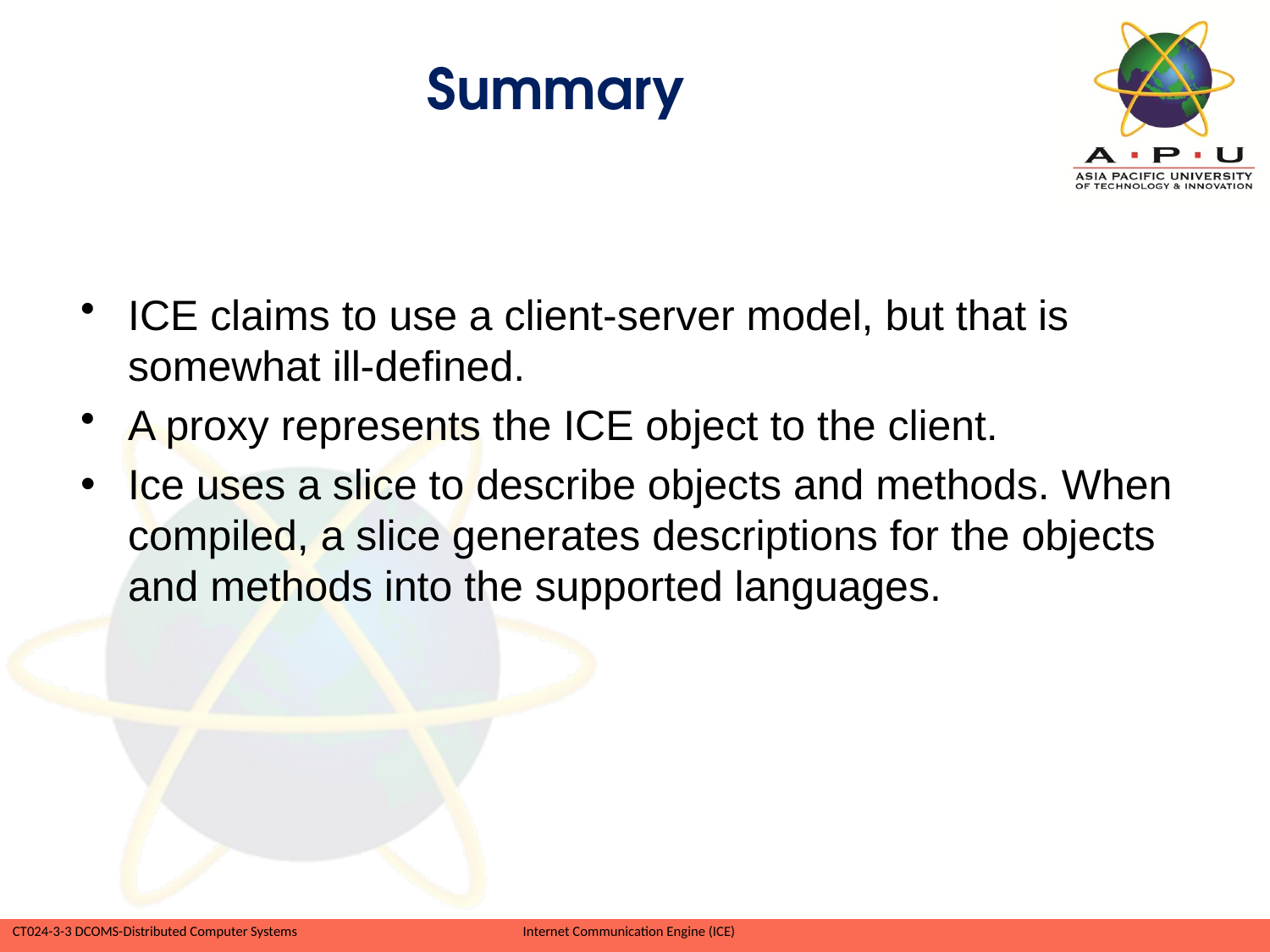

# Summary

ICE claims to use a client-server model, but that is somewhat ill-deﬁned.
A proxy represents the ICE object to the client.
Ice uses a slice to describe objects and methods. When compiled, a slice generates descriptions for the objects and methods into the supported languages.